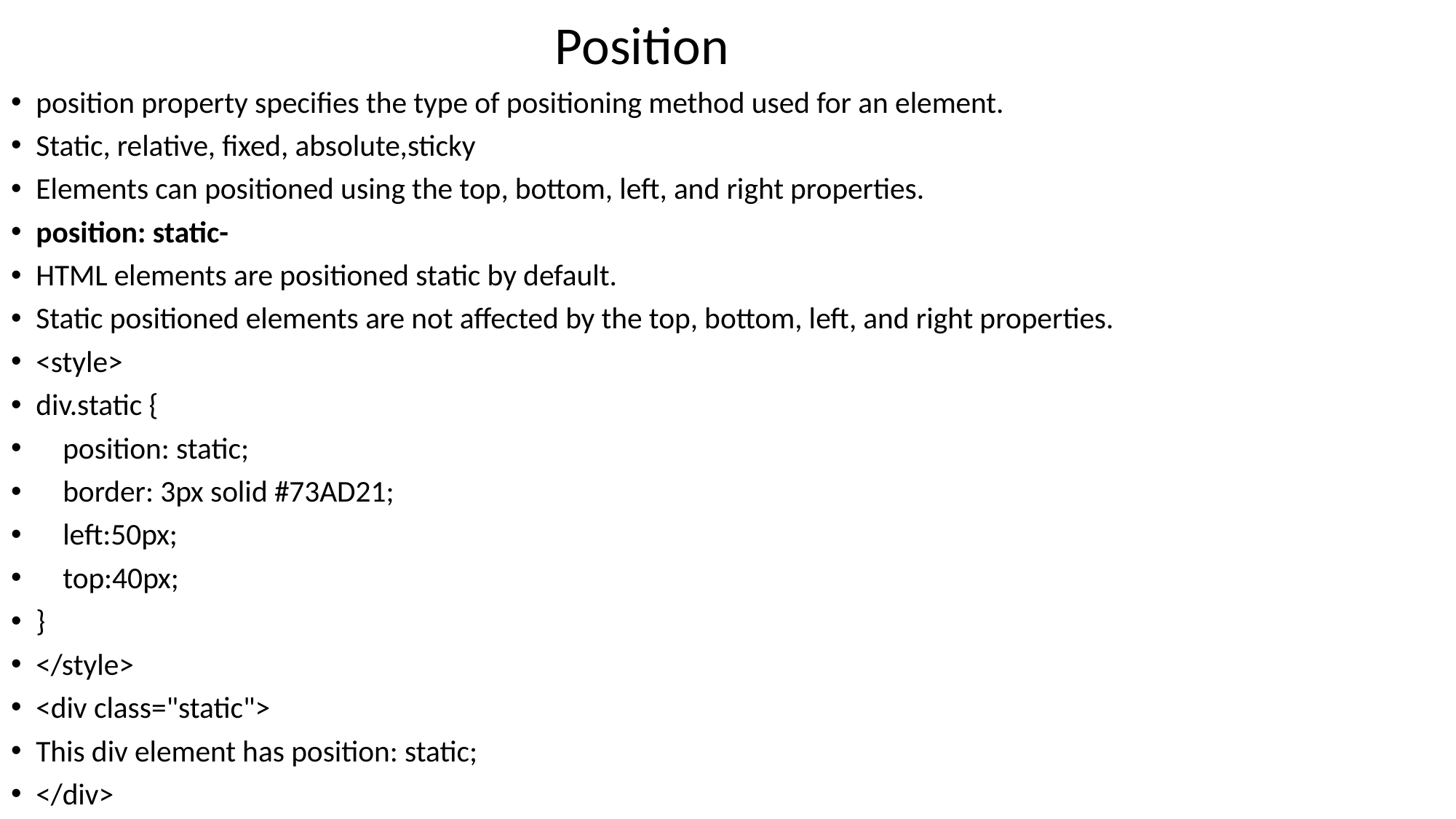

# Position
position property specifies the type of positioning method used for an element.
Static, relative, fixed, absolute,sticky
Elements can positioned using the top, bottom, left, and right properties.
position: static-
HTML elements are positioned static by default.
Static positioned elements are not affected by the top, bottom, left, and right properties.
<style>
div.static {
    position: static;
    border: 3px solid #73AD21;
    left:50px;
    top:40px;
}
</style>
<div class="static">
This div element has position: static;
</div>